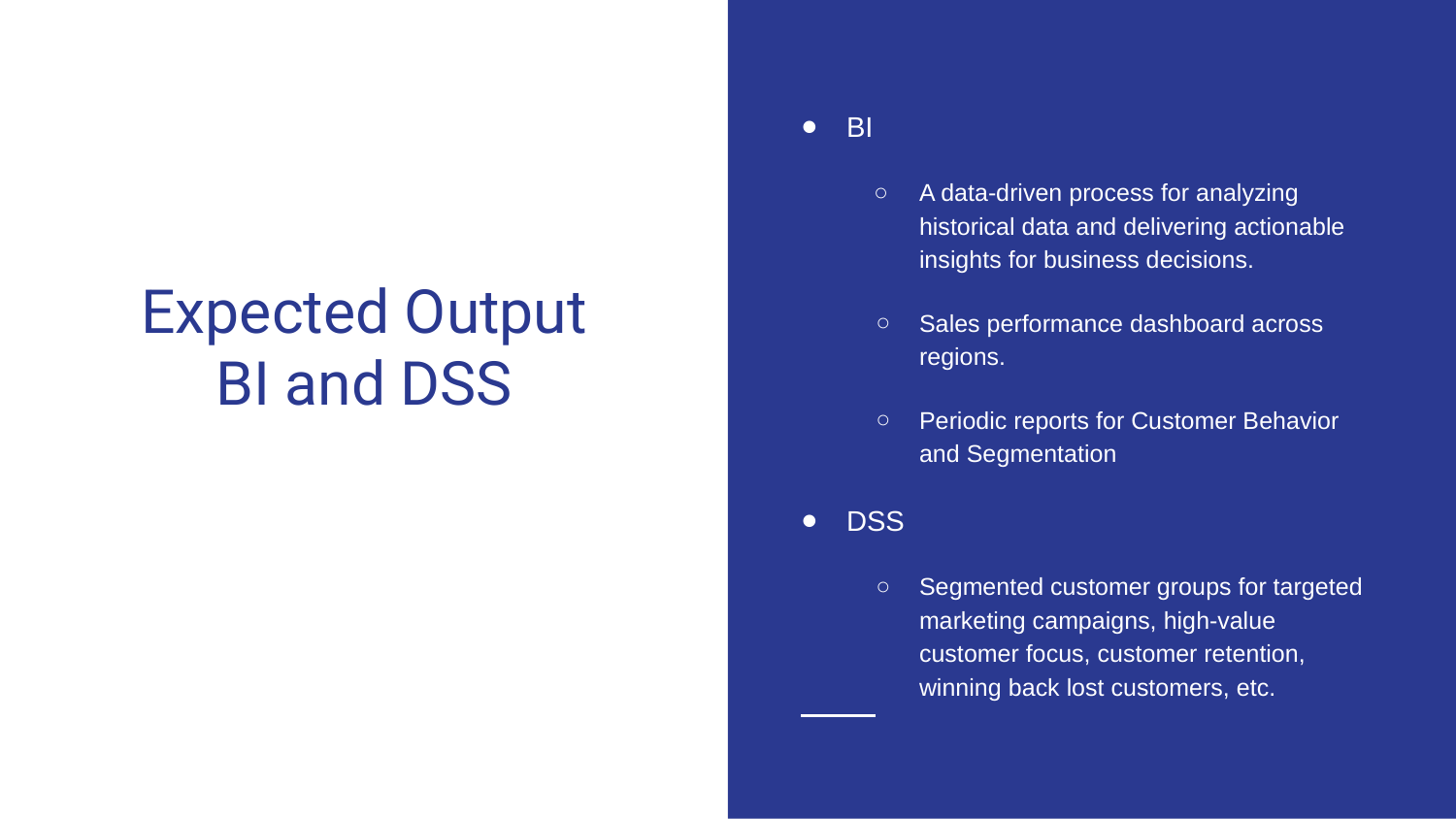

BI
A data-driven process for analyzing historical data and delivering actionable insights for business decisions.
Sales performance dashboard across regions.
Periodic reports for Customer Behavior and Segmentation
DSS
Segmented customer groups for targeted marketing campaigns, high-value customer focus, customer retention, winning back lost customers, etc.
# Expected Output BI and DSS
max growth